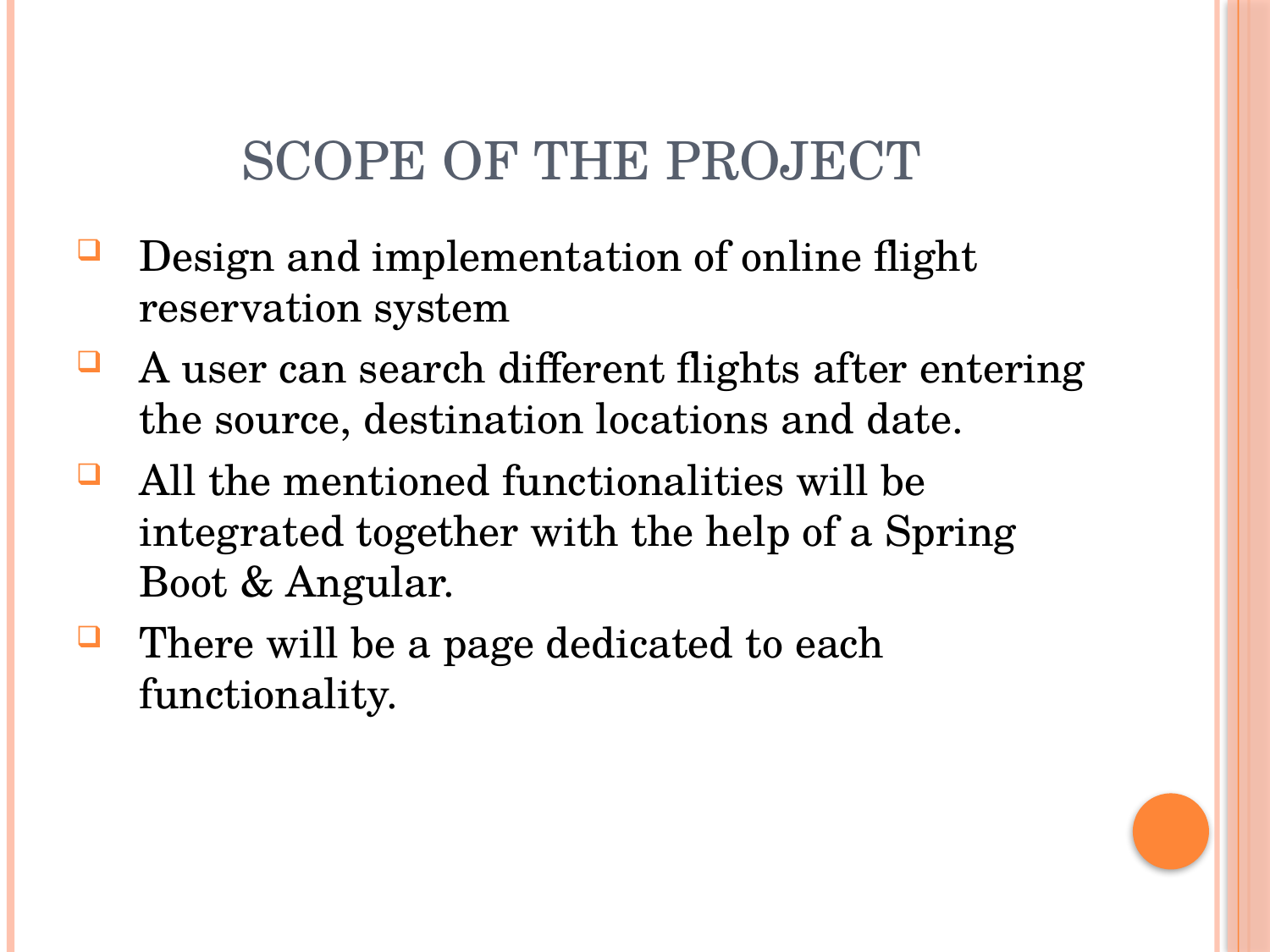

# SCOPE OF THE PROJECT
Design and implementation of online flight reservation system
A user can search different flights after entering the source, destination locations and date.
All the mentioned functionalities will be integrated together with the help of a Spring Boot & Angular.
There will be a page dedicated to each functionality.